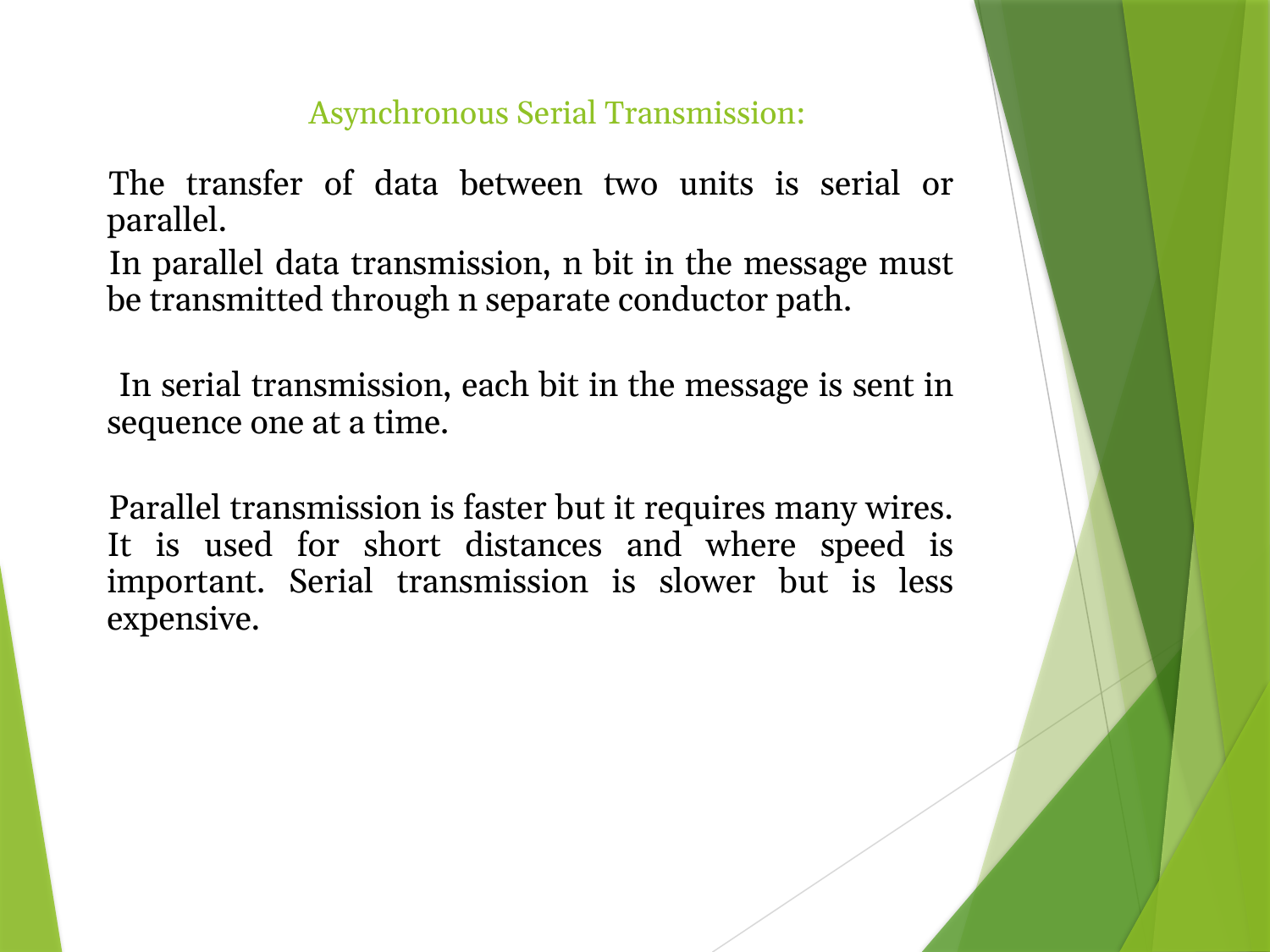

# Asynchronous Serial Transmission:
The transfer of data between two units is serial or parallel.
In parallel data transmission, n bit in the message must be transmitted through n separate conductor path.

 In serial transmission, each bit in the message is sent in sequence one at a time.

Parallel transmission is faster but it requires many wires. It is used for short distances and where speed is important. Serial transmission is slower but is less expensive.